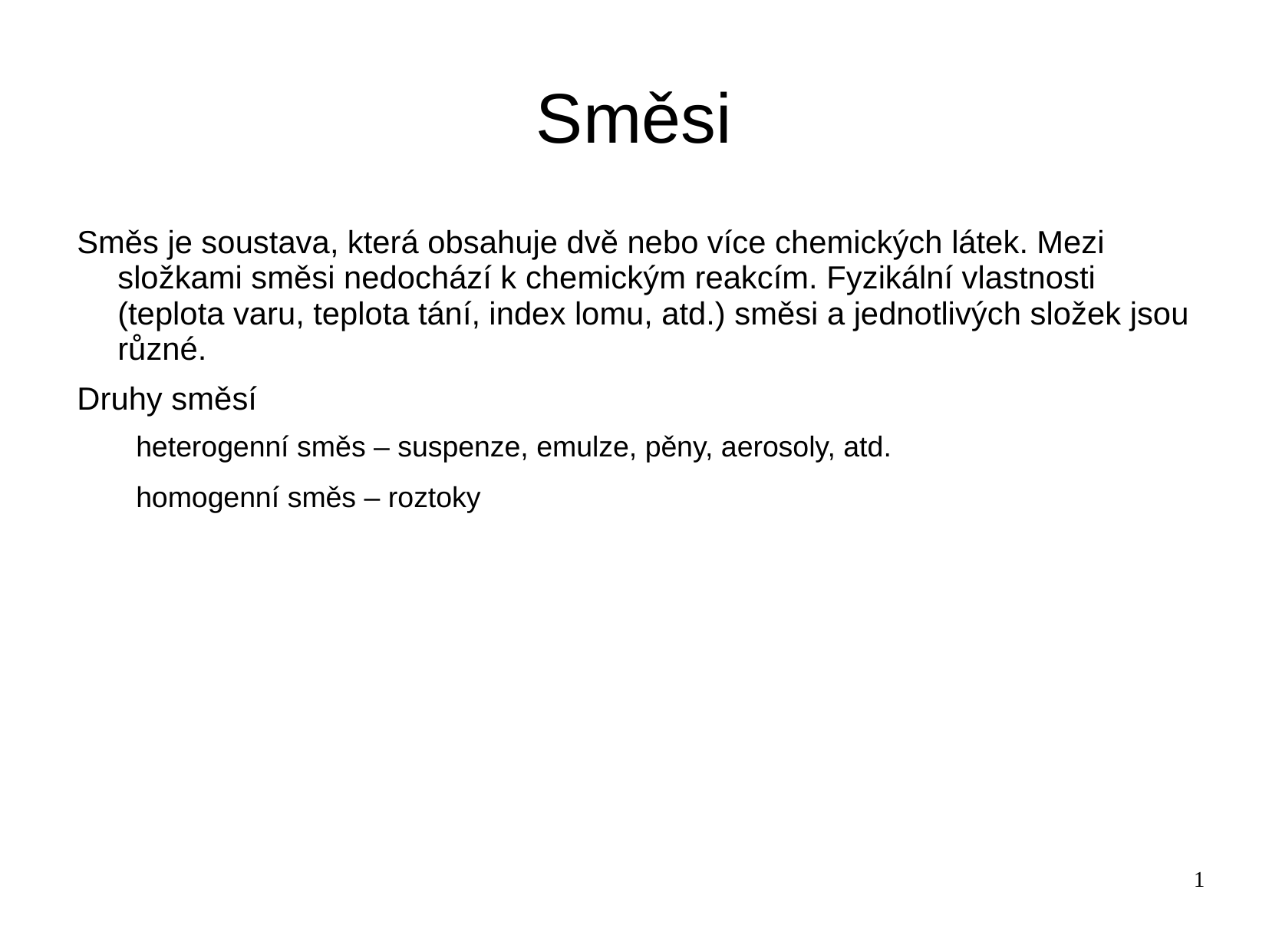

# Směsi
Směs je soustava, která obsahuje dvě nebo více chemických látek. Mezi složkami směsi nedochází k chemickým reakcím. Fyzikální vlastnosti (teplota varu, teplota tání, index lomu, atd.) směsi a jednotlivých složek jsou různé.
Druhy směsí
heterogenní směs – suspenze, emulze, pěny, aerosoly, atd.
homogenní směs – roztoky
1